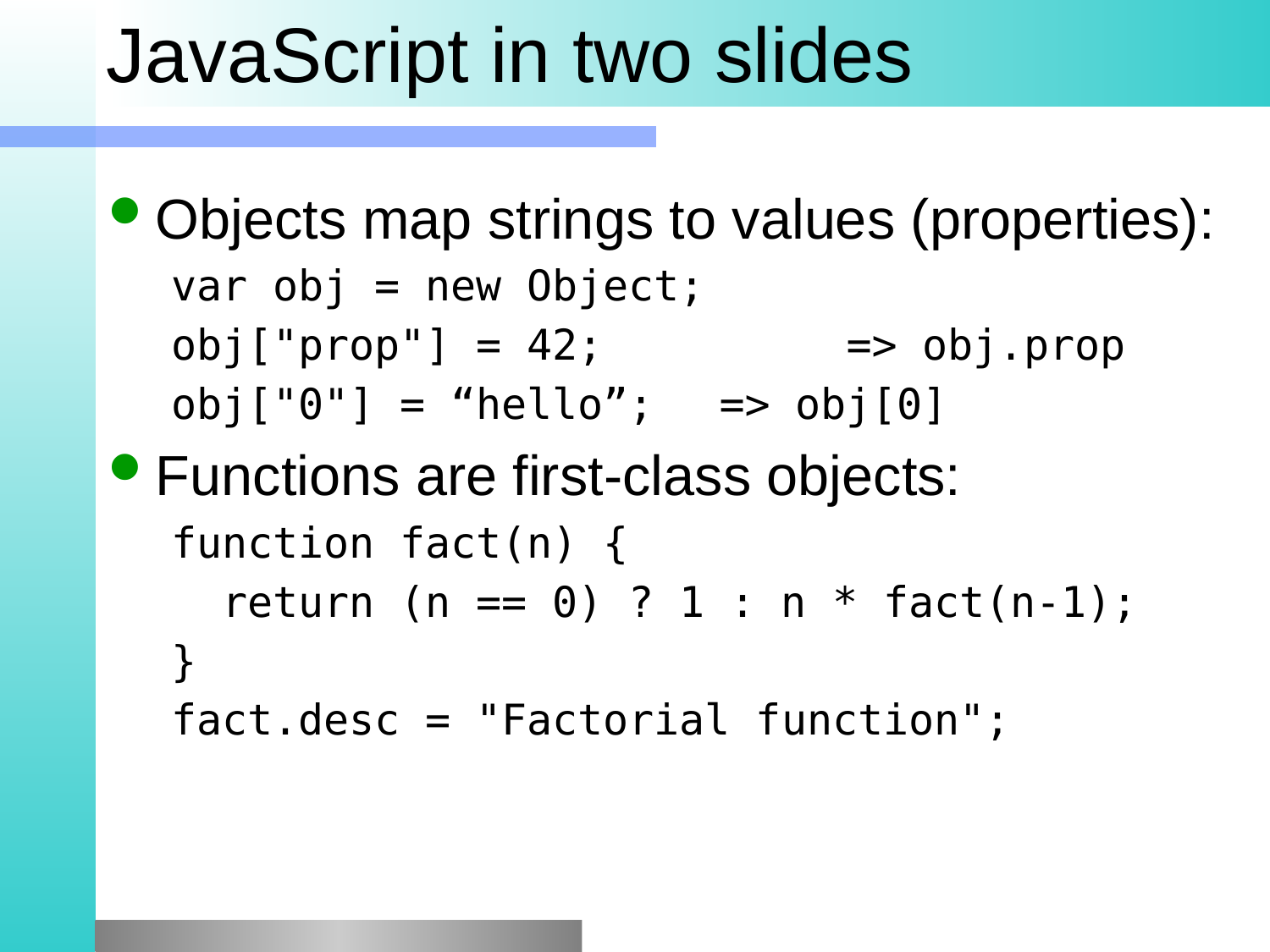

# JavaScript in two slides
Objects map strings to values (properties):
var obj = new Object;
obj["prop"] = 42;		=> obj.prop
obj["0"] = “hello”;	=> obj[0]
Functions are first-class objects:
function fact(n) {
  return (n == 0) ? 1 : n * fact(n-1);
}
fact.desc = "Factorial function";